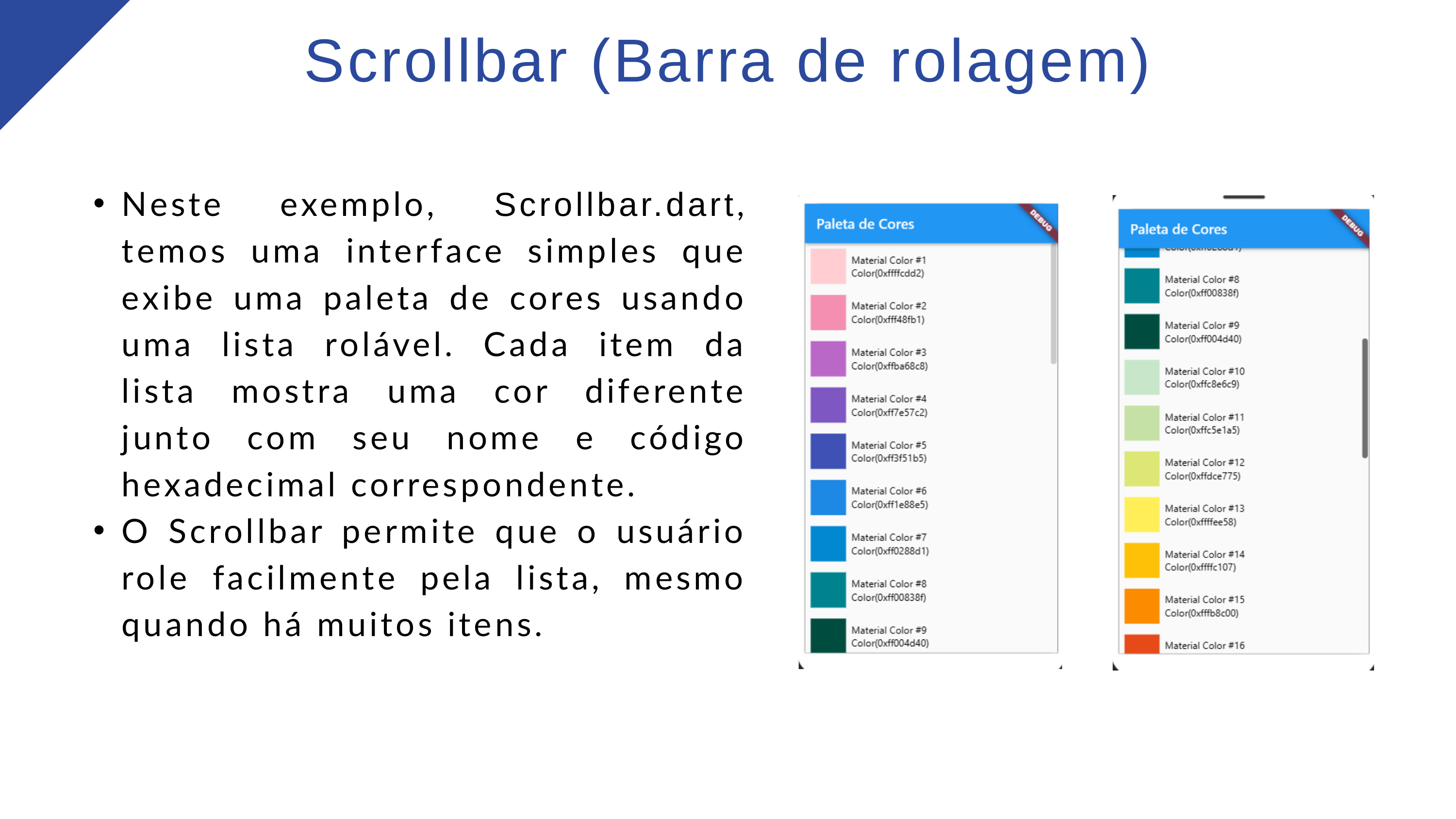

Scrollbar (Barra de rolagem)
Neste exemplo, Scrollbar.dart, temos uma interface simples que exibe uma paleta de cores usando uma lista rolável. Cada item da lista mostra uma cor diferente junto com seu nome e código hexadecimal correspondente.
O Scrollbar permite que o usuário role facilmente pela lista, mesmo quando há muitos itens.